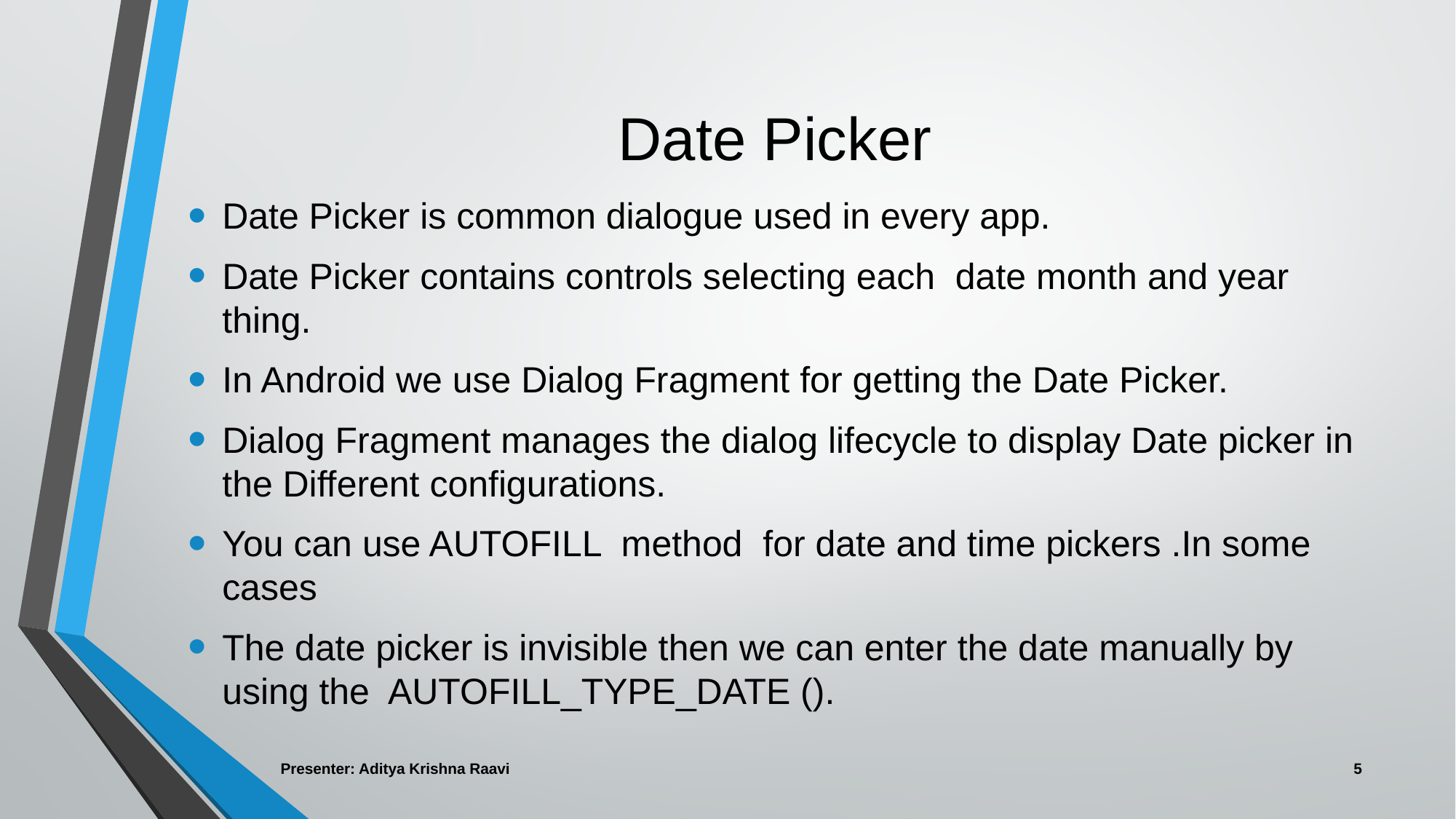

# Date Picker
Date Picker is common dialogue used in every app.
Date Picker contains controls selecting each  date month and year thing.
In Android we use Dialog Fragment for getting the Date Picker.
Dialog Fragment manages the dialog lifecycle to display Date picker in the Different configurations.
You can use AUTOFILL  method  for date and time pickers .In some cases
The date picker is invisible then we can enter the date manually by using the  AUTOFILL_TYPE_DATE ().
Presenter: Aditya Krishna Raavi
5